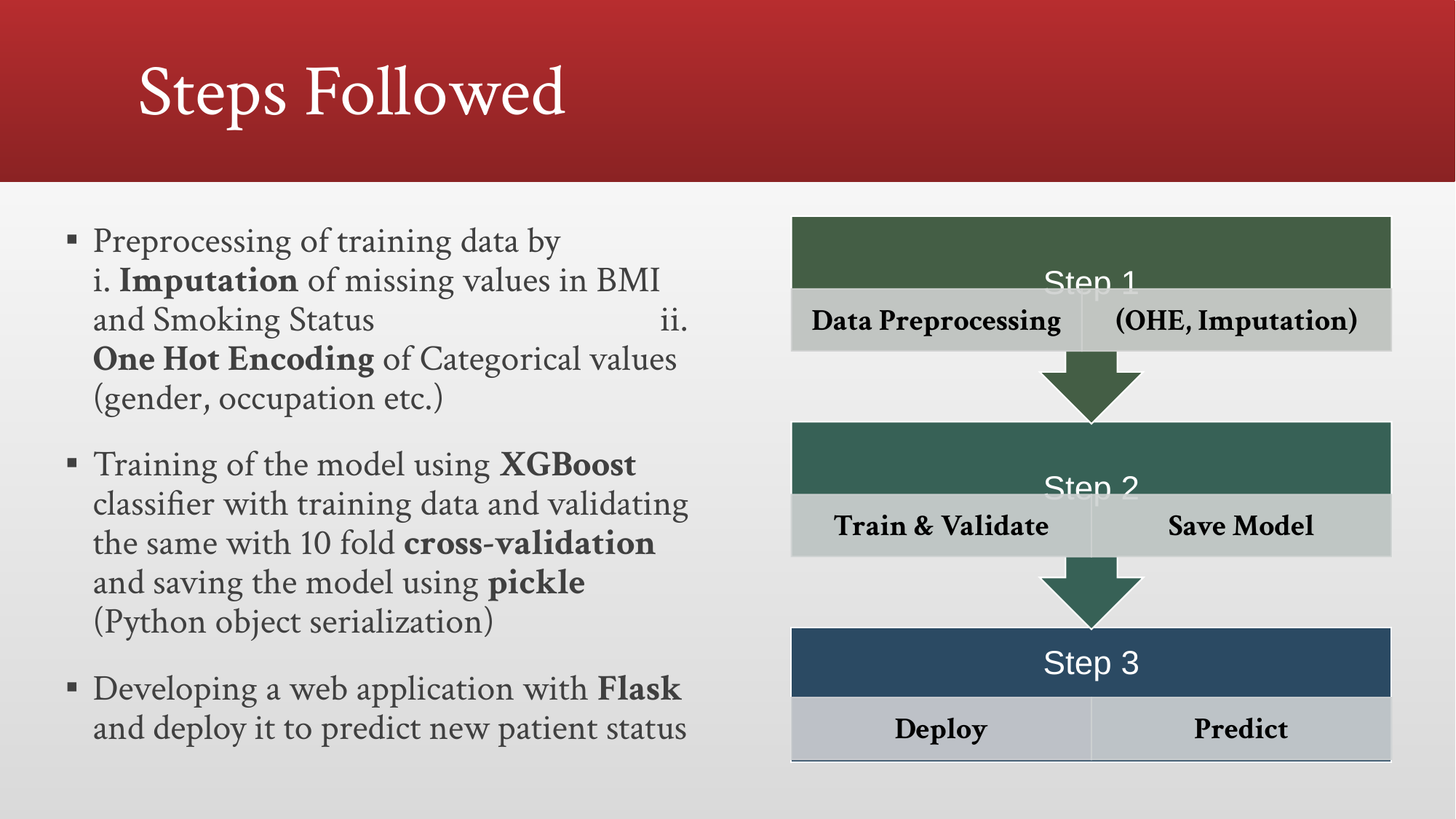

# Steps Followed
Preprocessing of training data by               i. Imputation of missing values in BMI and Smoking Status                                   ii. One Hot Encoding of Categorical values (gender, occupation etc.)
Training of the model using XGBoost classifier with training data and validating the same with 10 fold cross-validation and saving the model using pickle (Python object serialization)
Developing a web application with Flask and deploy it to predict new patient status
Step 3
Deploy
Predict
Step 2
Train & Validate
Save Model
Step 1
Data Preprocessing
(OHE, Imputation)